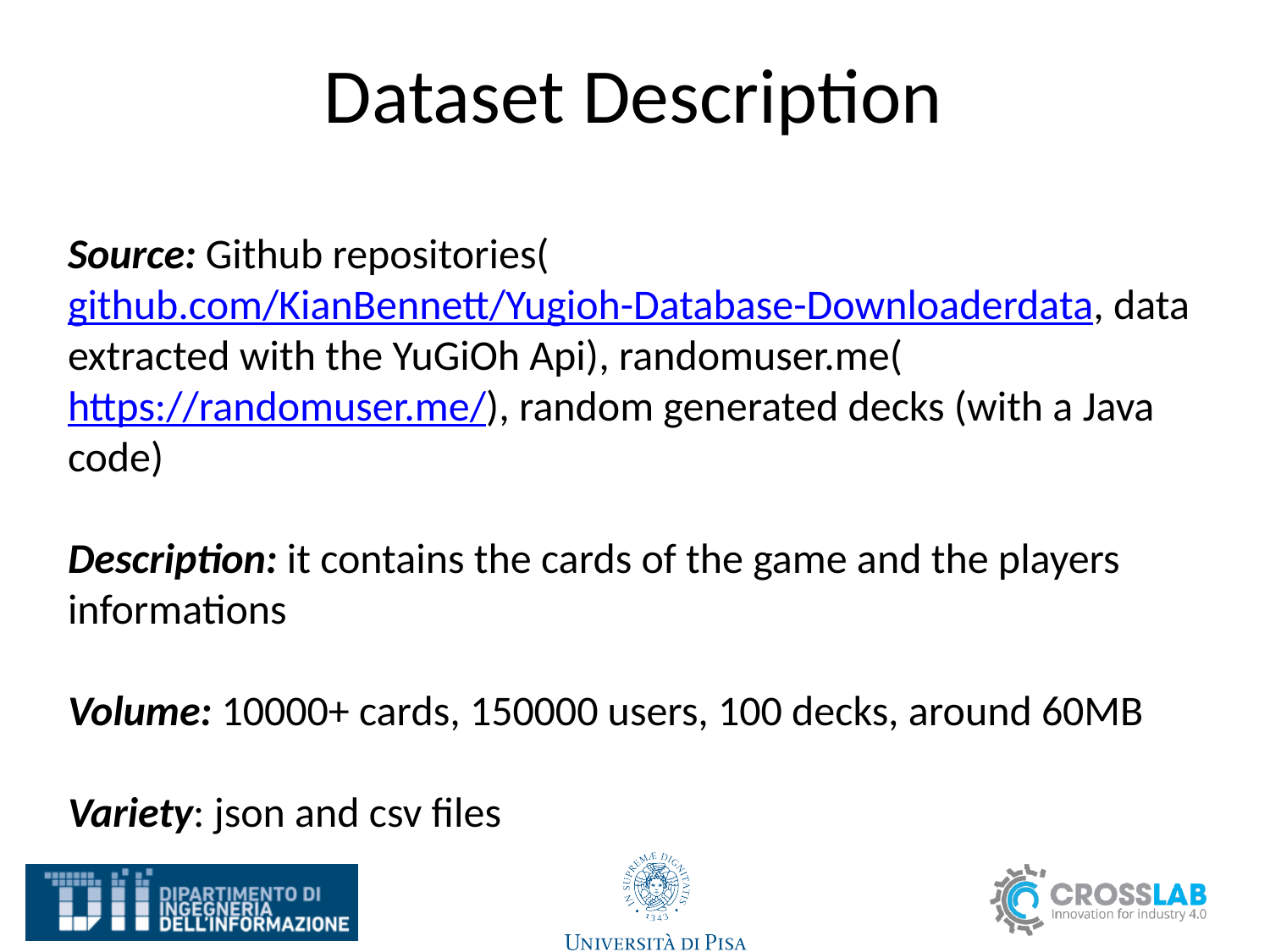

# Dataset Description
Source: Github repositories(github.com/KianBennett/Yugioh-Database-Downloaderdata, data extracted with the YuGiOh Api), randomuser.me(https://randomuser.me/), random generated decks (with a Java code)

Description: it contains the cards of the game and the players informations

Volume: 10000+ cards, 150000 users, 100 decks, around 60MB

Variety: json and csv files